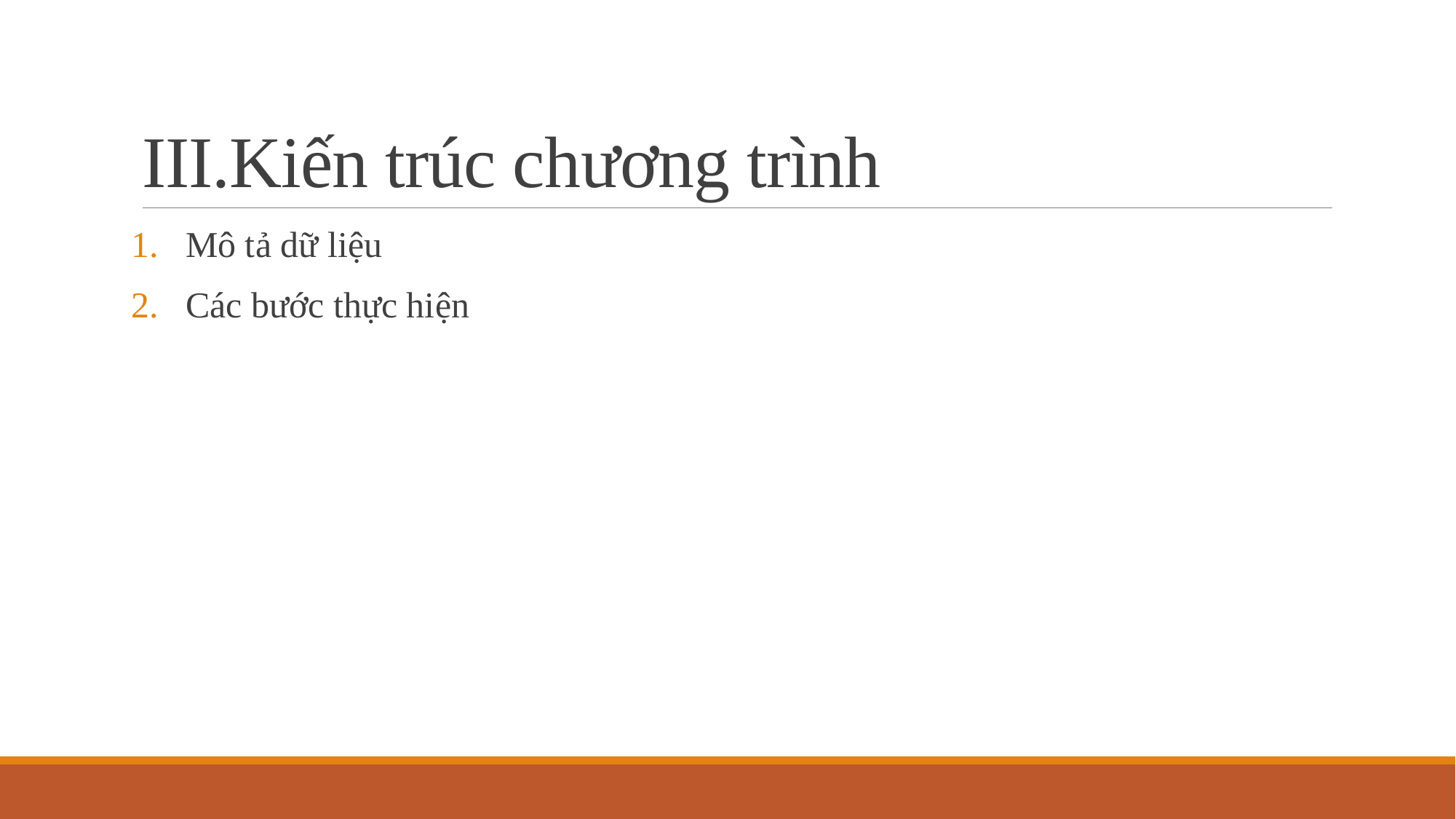

# III.Kiến trúc chương trình
Mô tả dữ liệu
Các bước thực hiện